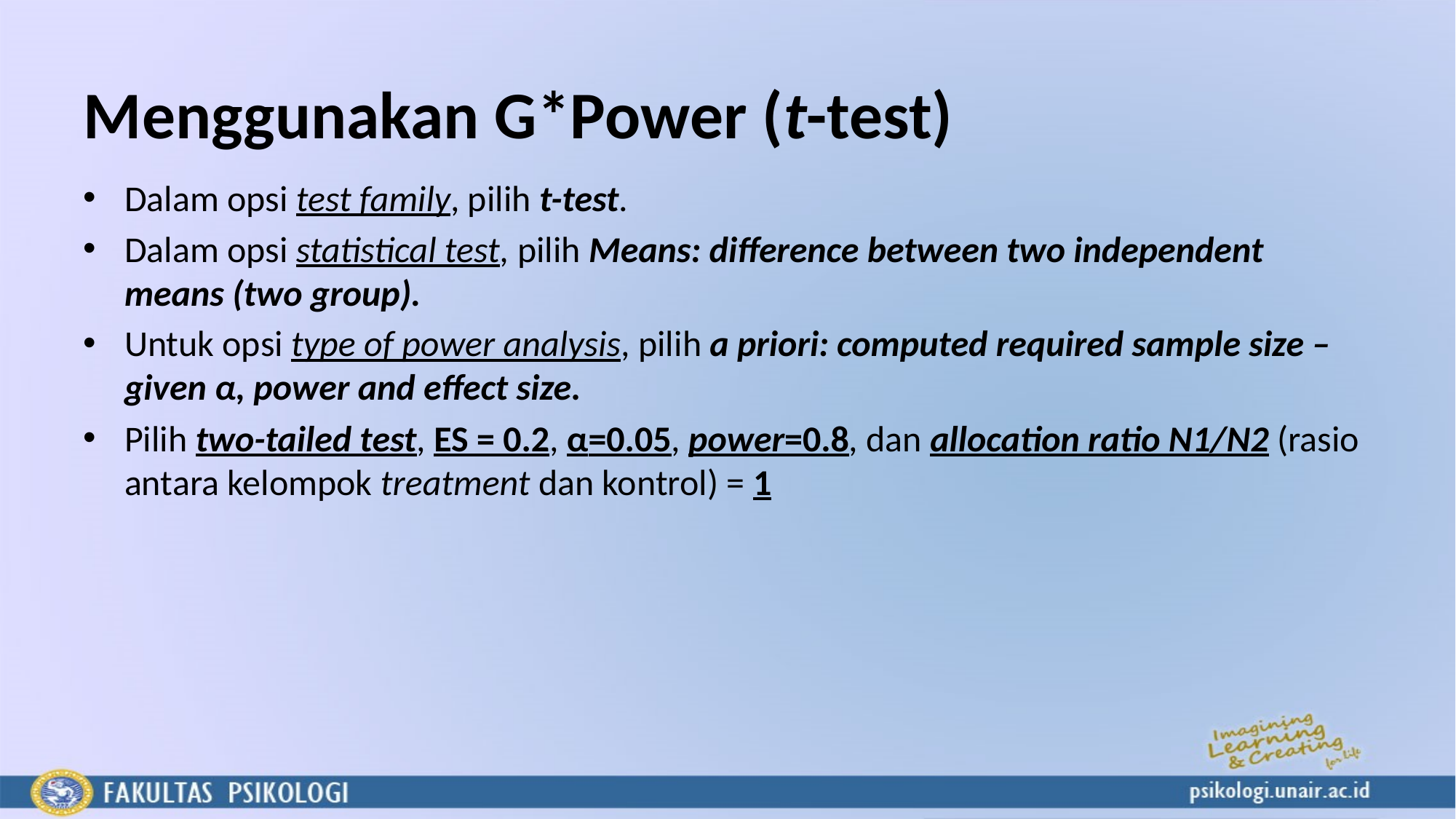

# Menggunakan G*Power (t-test)
Dalam opsi test family, pilih t-test.
Dalam opsi statistical test, pilih Means: difference between two independent means (two group).
Untuk opsi type of power analysis, pilih a priori: computed required sample size – given α, power and effect size.
Pilih two-tailed test, ES = 0.2, α=0.05, power=0.8, dan allocation ratio N1/N2 (rasio antara kelompok treatment dan kontrol) = 1